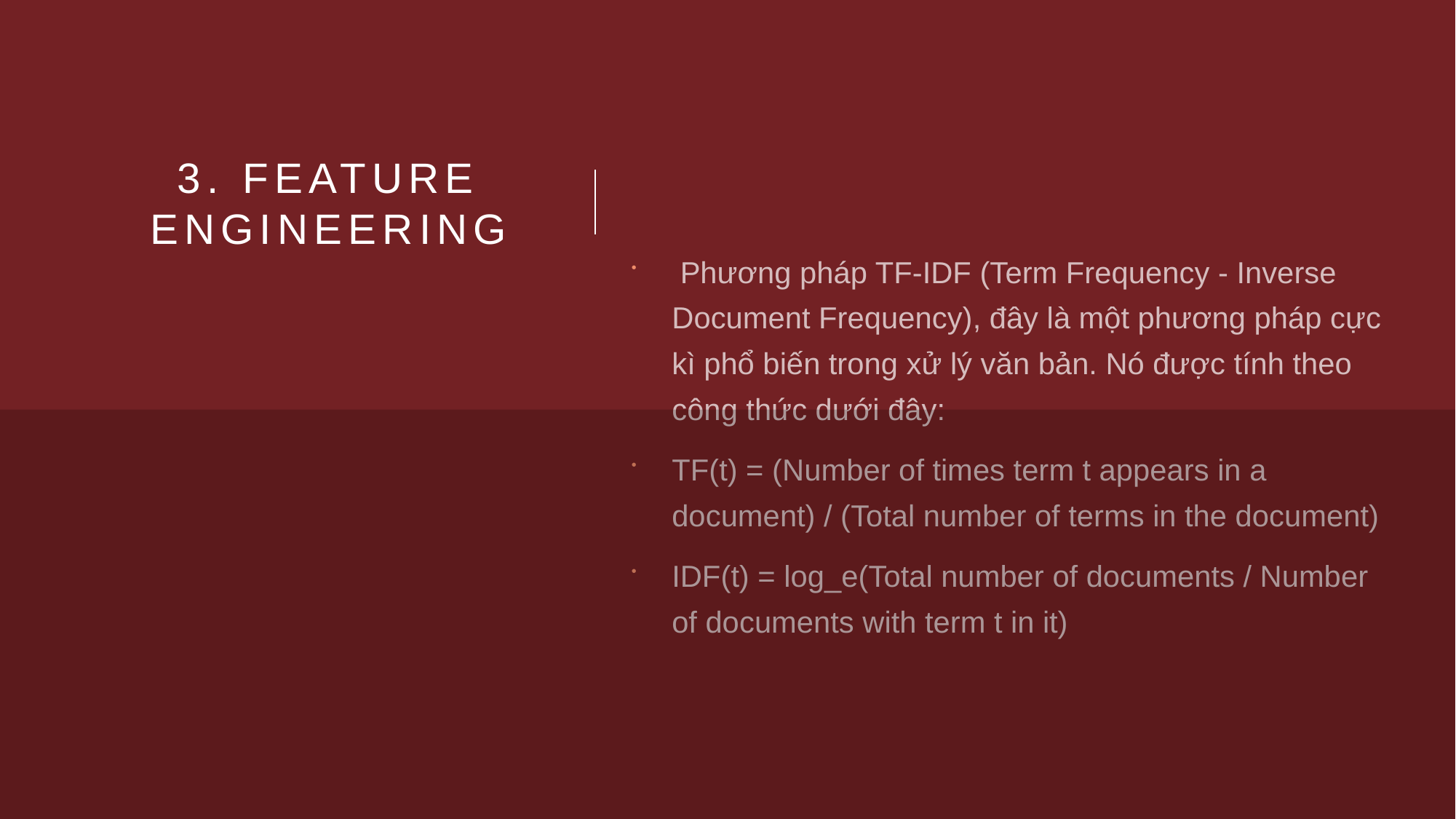

# 3. Feature Engineering
 Phương pháp TF-IDF (Term Frequency - Inverse Document Frequency), đây là một phương pháp cực kì phổ biến trong xử lý văn bản. Nó được tính theo công thức dưới đây:
TF(t) = (Number of times term t appears in a document) / (Total number of terms in the document)
IDF(t) = log_e(Total number of documents / Number of documents with term t in it)